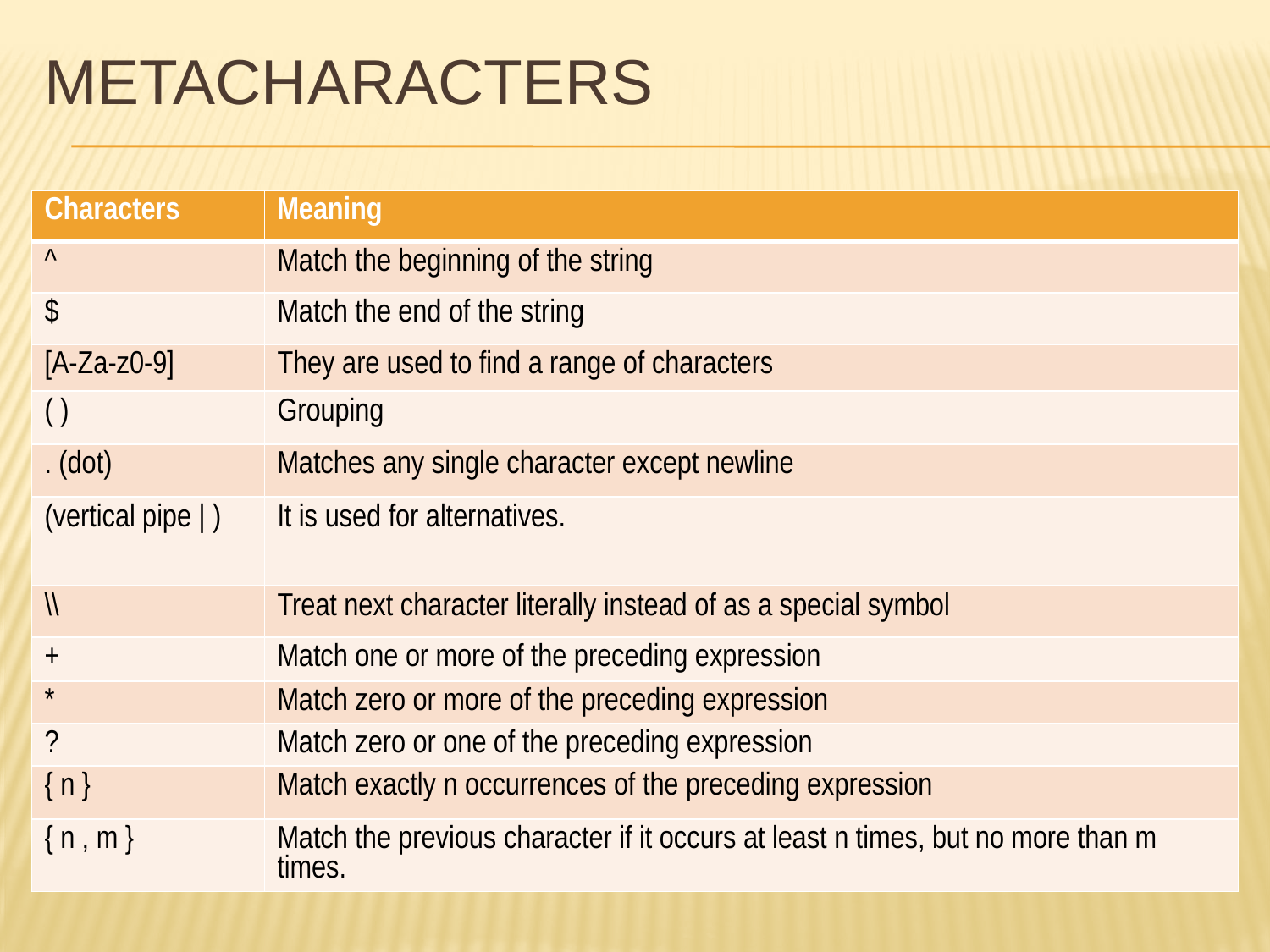

# MetaCharacters
| Characters | Meaning |
| --- | --- |
| ^ | Match the beginning of the string |
| $ | Match the end of the string |
| [A-Za-z0-9] | They are used to find a range of characters |
| ( ) | Grouping |
| . (dot) | Matches any single character except newline |
| (vertical pipe | ) | It is used for alternatives. |
| \\ | Treat next character literally instead of as a special symbol |
| + | Match one or more of the preceding expression |
| \* | Match zero or more of the preceding expression |
| ? | Match zero or one of the preceding expression |
| { n } | Match exactly n occurrences of the preceding expression |
| { n , m } | Match the previous character if it occurs at least n times, but no more than m times. |